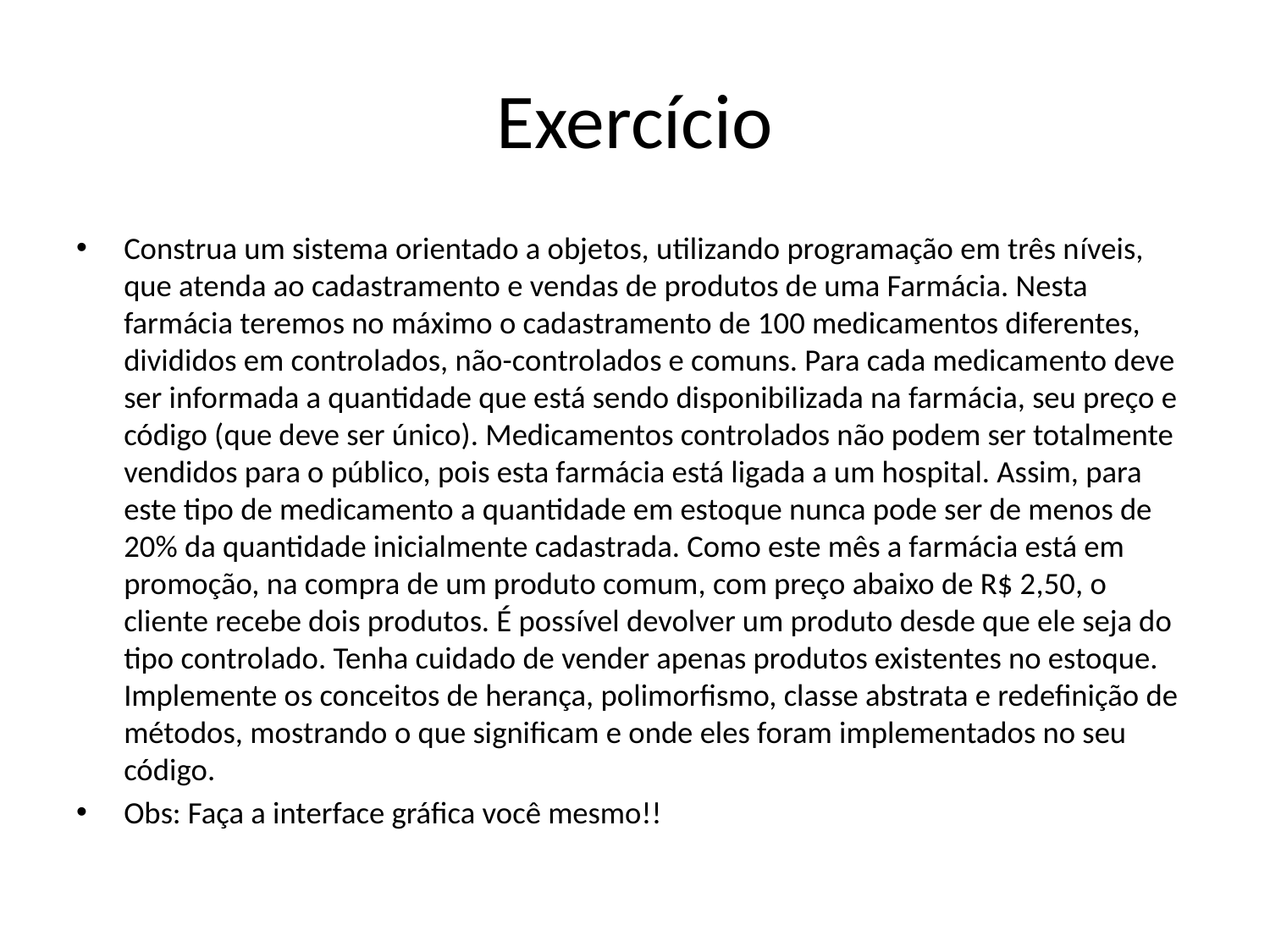

# Exercício
Construa um sistema orientado a objetos, utilizando programação em três níveis, que atenda ao cadastramento e vendas de produtos de uma Farmácia. Nesta farmácia teremos no máximo o cadastramento de 100 medicamentos diferentes, divididos em controlados, não-controlados e comuns. Para cada medicamento deve ser informada a quantidade que está sendo disponibilizada na farmácia, seu preço e código (que deve ser único). Medicamentos controlados não podem ser totalmente vendidos para o público, pois esta farmácia está ligada a um hospital. Assim, para este tipo de medicamento a quantidade em estoque nunca pode ser de menos de 20% da quantidade inicialmente cadastrada. Como este mês a farmácia está em promoção, na compra de um produto comum, com preço abaixo de R$ 2,50, o cliente recebe dois produtos. É possível devolver um produto desde que ele seja do tipo controlado. Tenha cuidado de vender apenas produtos existentes no estoque. Implemente os conceitos de herança, polimorfismo, classe abstrata e redefinição de métodos, mostrando o que significam e onde eles foram implementados no seu código.
Obs: Faça a interface gráfica você mesmo!!